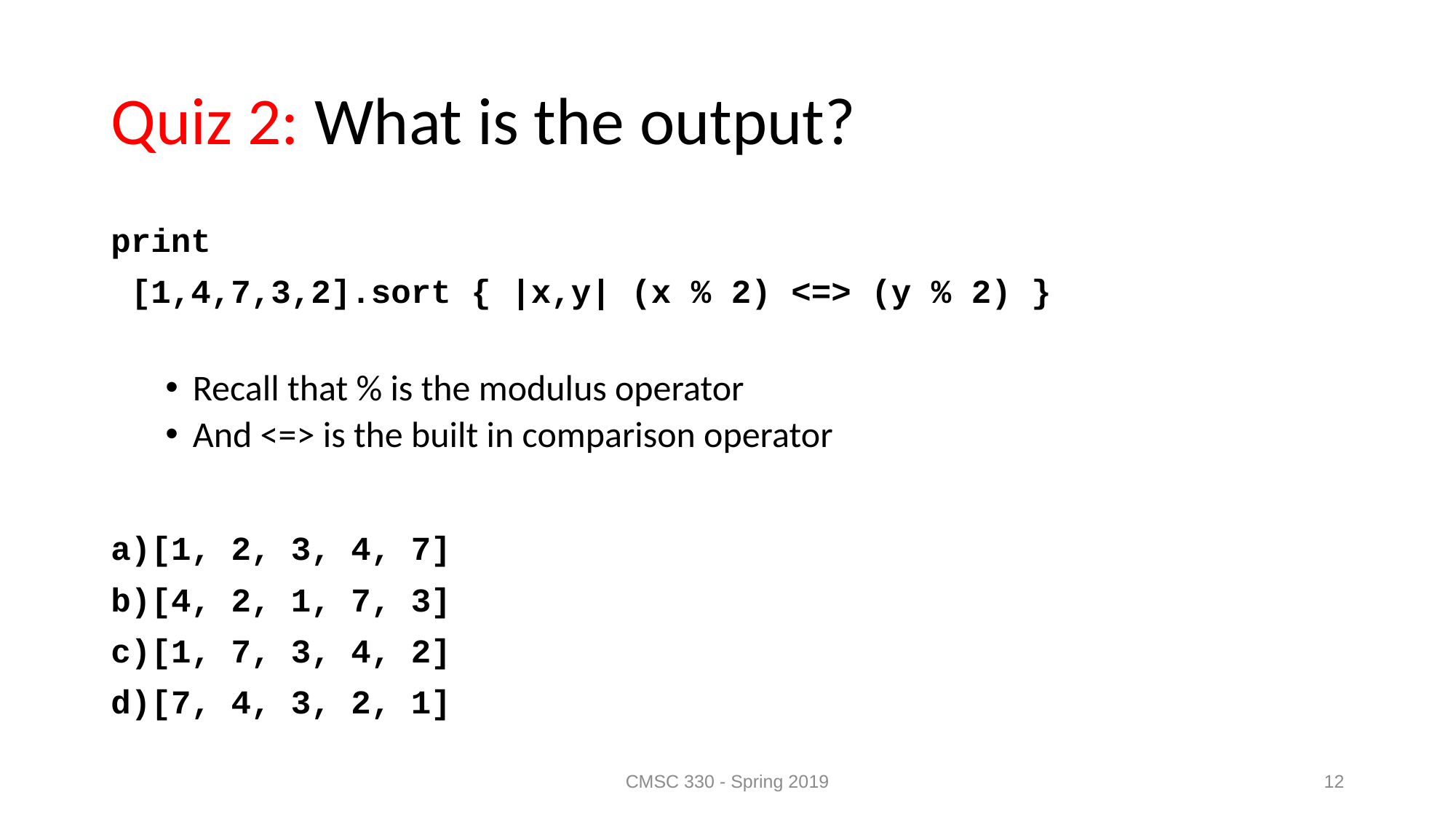

# Quiz 2: What is the output?
print
 [1,4,7,3,2].sort { |x,y| (x % 2) <=> (y % 2) }

Recall that % is the modulus operator
And <=> is the built in comparison operator

[1, 2, 3, 4, 7]
[4, 2, 1, 7, 3]
[1, 7, 3, 4, 2]
[7, 4, 3, 2, 1]
CMSC 330 - Spring 2019
12